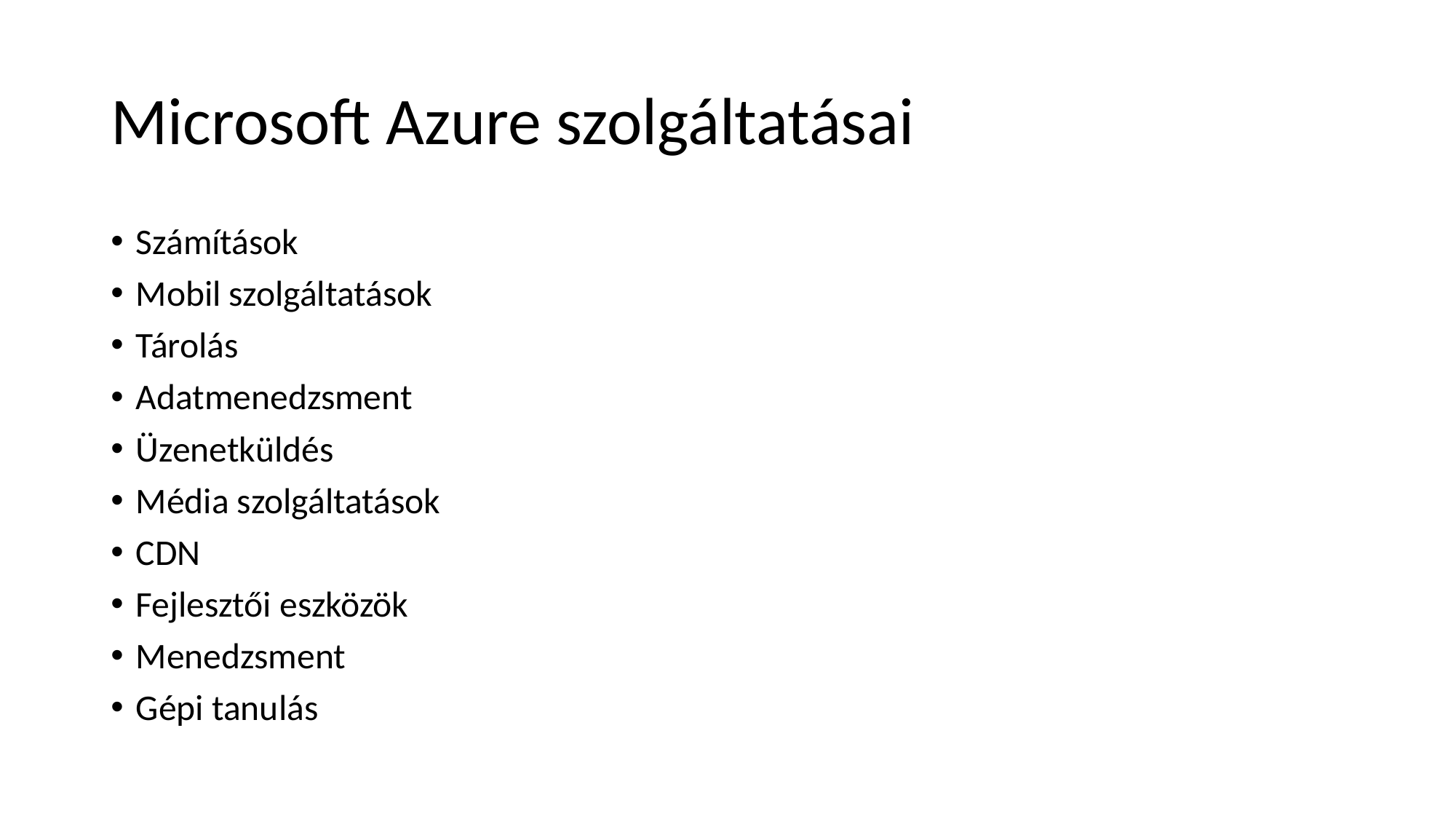

# Microsoft Azure szolgáltatásai
Számítások
Mobil szolgáltatások
Tárolás
Adatmenedzsment
Üzenetküldés
Média szolgáltatások
CDN
Fejlesztői eszközök
Menedzsment
Gépi tanulás